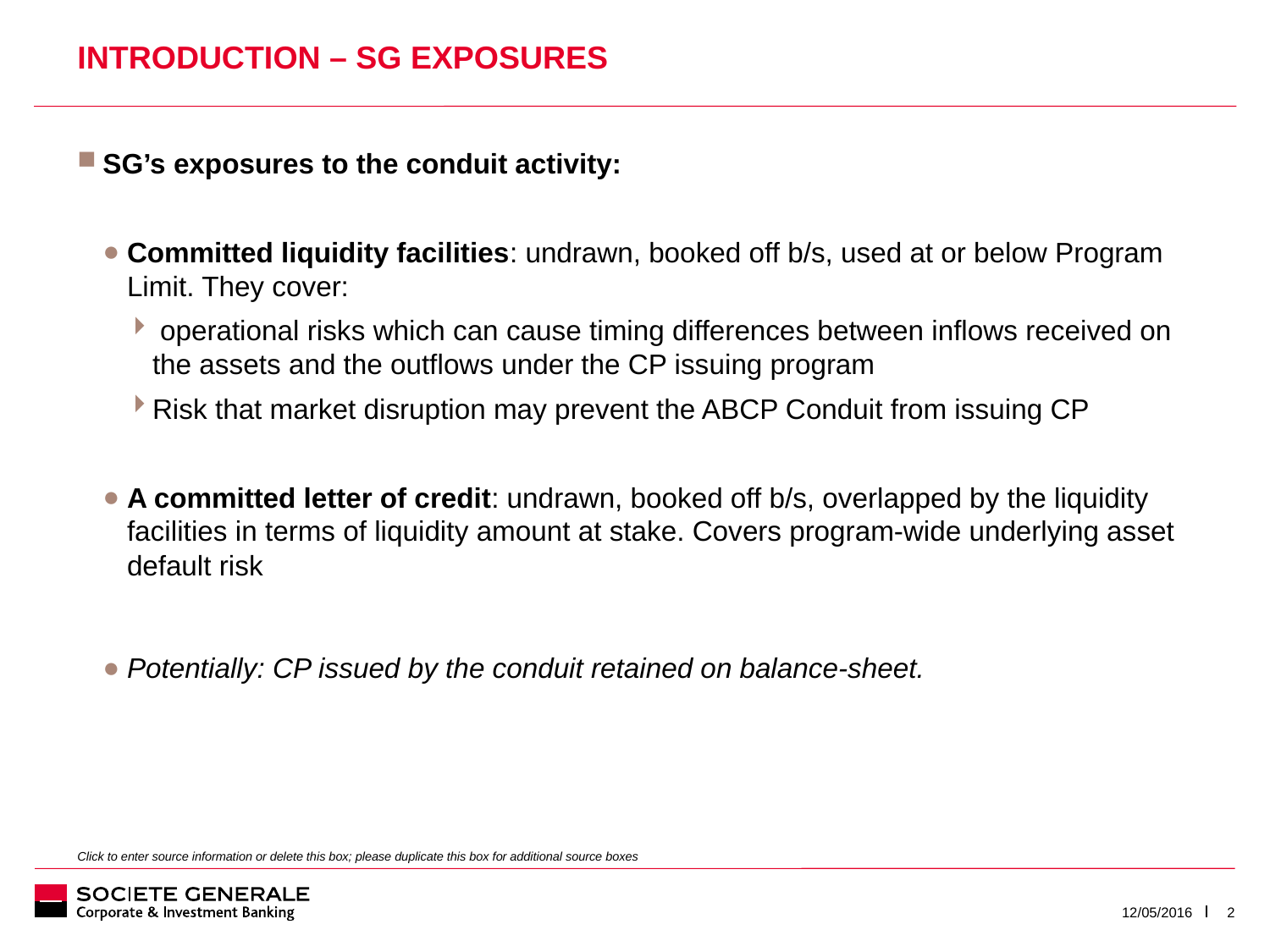

# Introduction – SG Exposures
SG’s exposures to the conduit activity:

Committed liquidity facilities: undrawn, booked off b/s, used at or below Program Limit. They cover:
 operational risks which can cause timing differences between inflows received on the assets and the outflows under the CP issuing program
Risk that market disruption may prevent the ABCP Conduit from issuing CP

A committed letter of credit: undrawn, booked off b/s, overlapped by the liquidity facilities in terms of liquidity amount at stake. Covers program-wide underlying asset default risk

Potentially: CP issued by the conduit retained on balance-sheet.

Click to enter source information or delete this box; please duplicate this box for additional source boxes